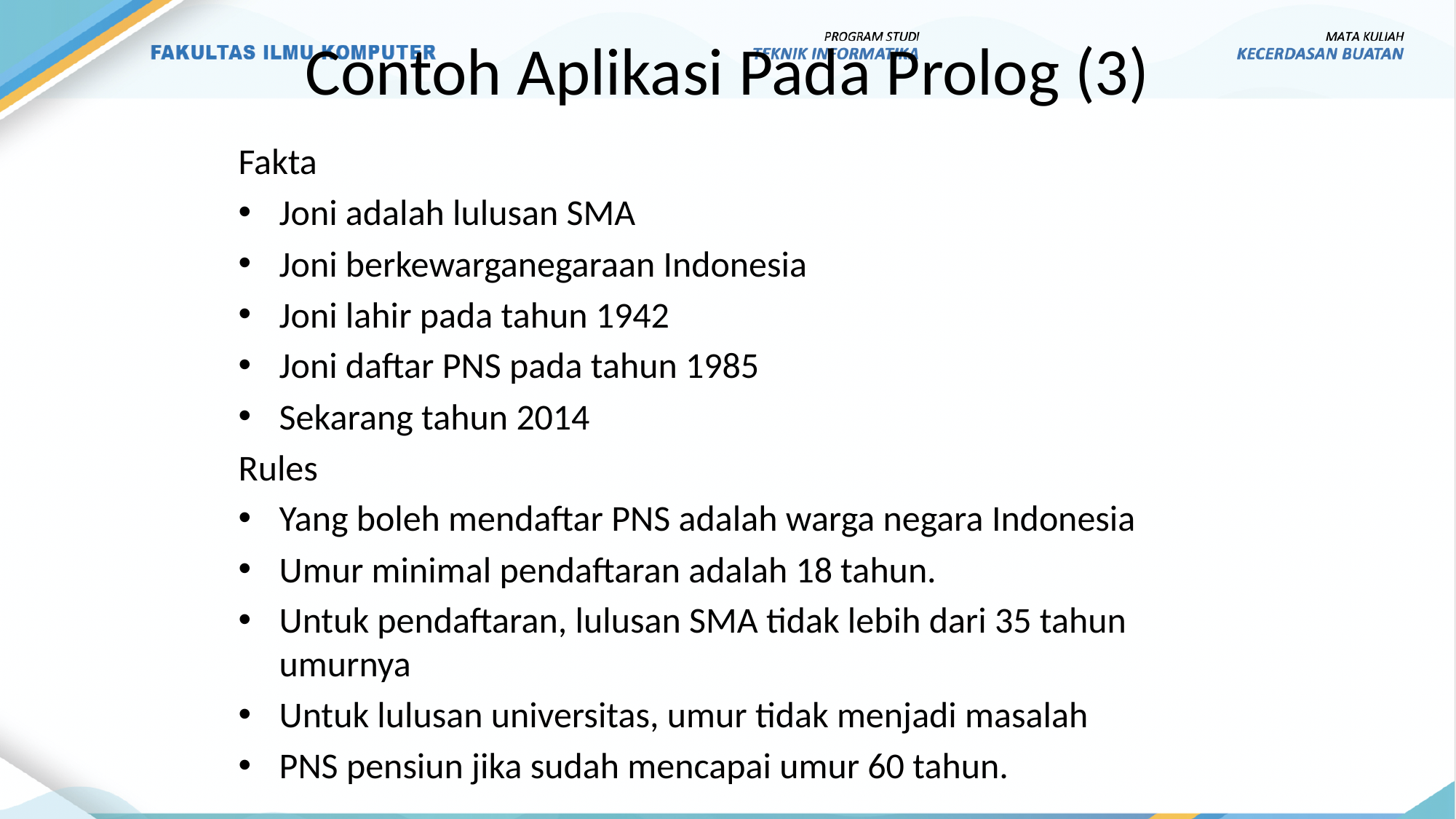

# Contoh Aplikasi Pada Prolog (3)
Fakta
Joni adalah lulusan SMA
Joni berkewarganegaraan Indonesia
Joni lahir pada tahun 1942
Joni daftar PNS pada tahun 1985
Sekarang tahun 2014
Rules
Yang boleh mendaftar PNS adalah warga negara Indonesia
Umur minimal pendaftaran adalah 18 tahun.
Untuk pendaftaran, lulusan SMA tidak lebih dari 35 tahun umurnya
Untuk lulusan universitas, umur tidak menjadi masalah
PNS pensiun jika sudah mencapai umur 60 tahun.